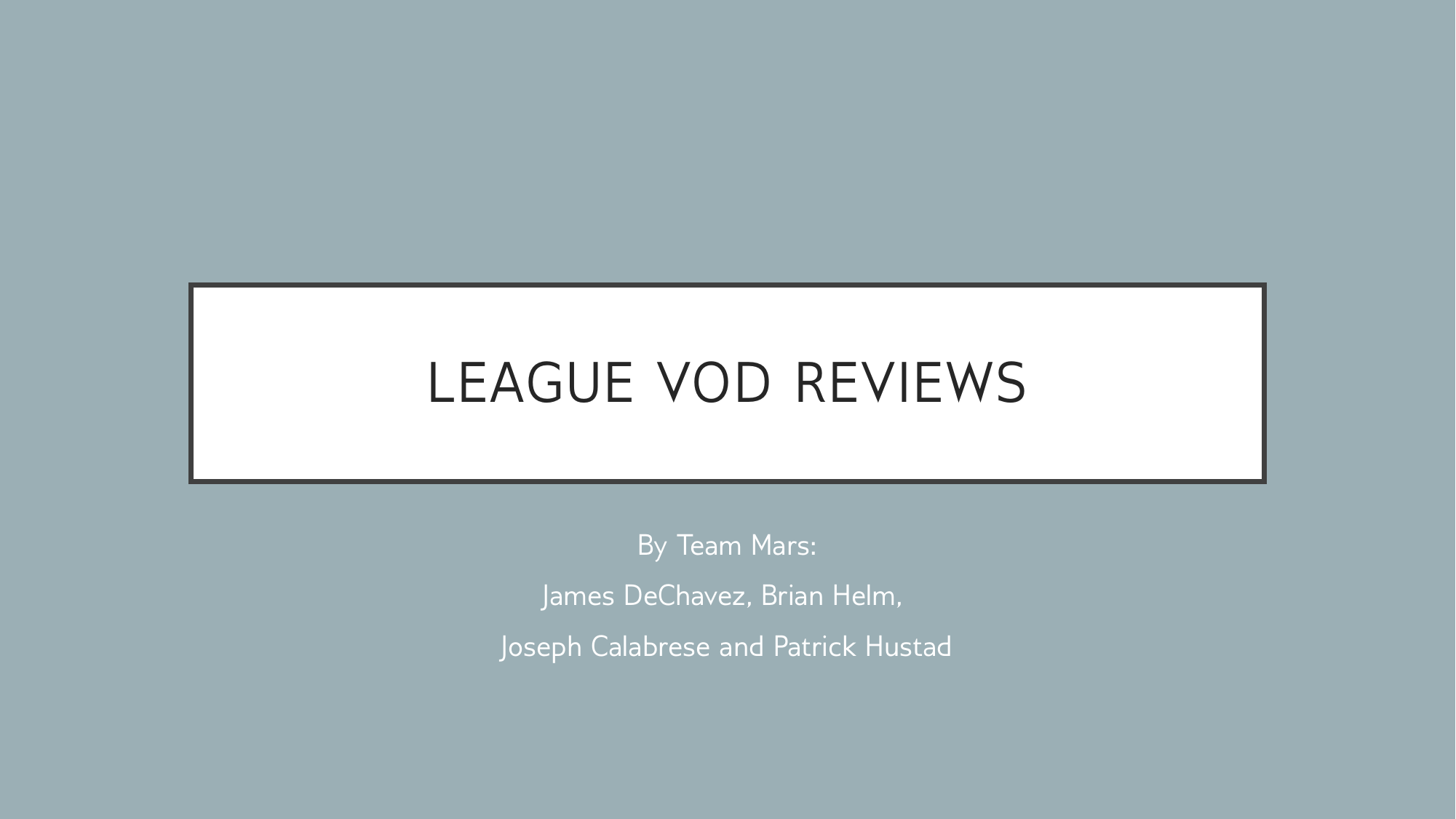

# League VOD reviews
By Team Mars:
James DeChavez, Brian Helm,
Joseph Calabrese and Patrick Hustad